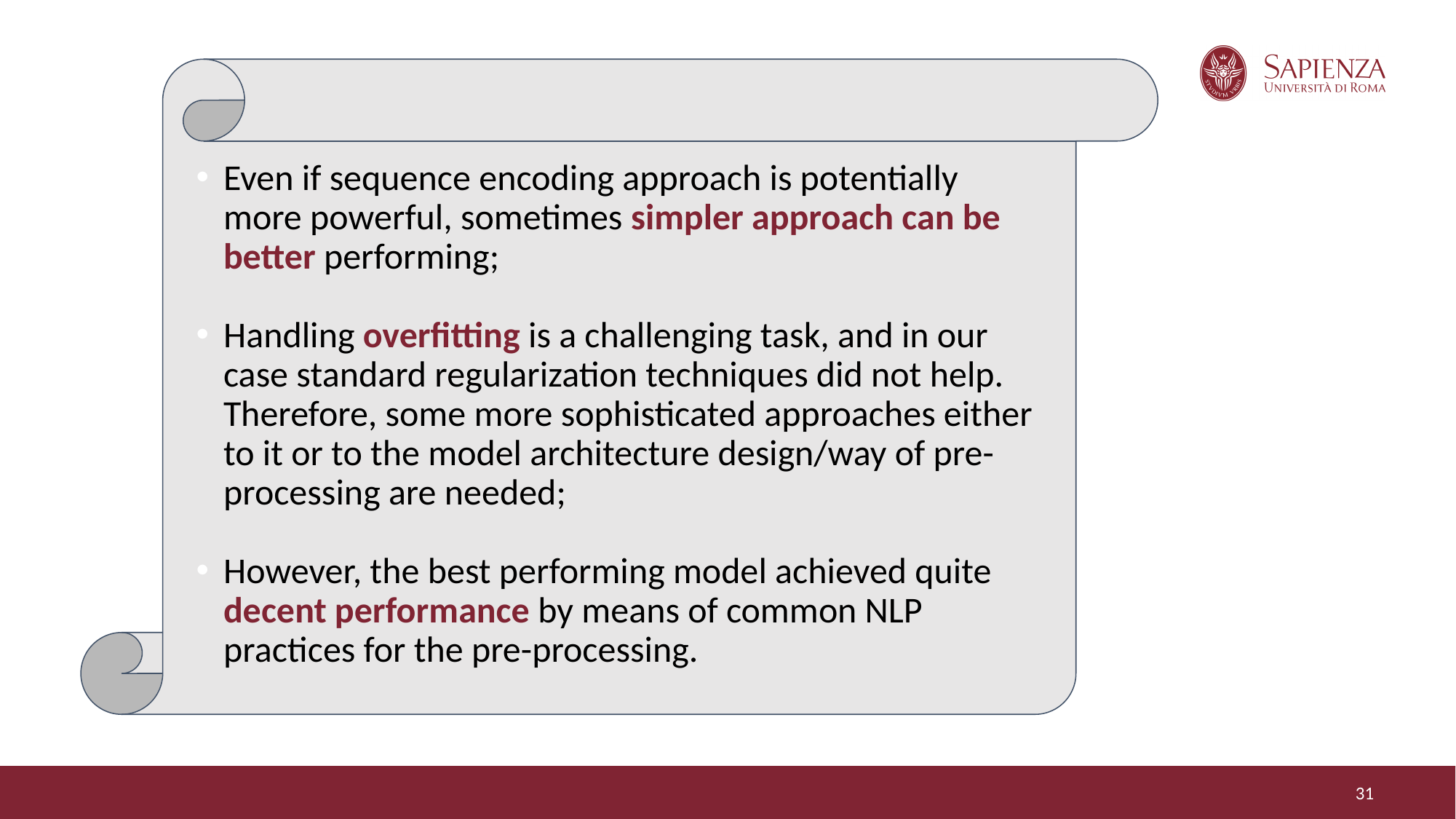

Even if sequence encoding approach is potentially more powerful, sometimes simpler approach can be better performing;

Handling overfitting is a challenging task, and in our case standard regularization techniques did not help. Therefore, some more sophisticated approaches either to it or to the model architecture design/way of pre-processing are needed;

However, the best performing model achieved quite decent performance by means of common NLP practices for the pre-processing.
31